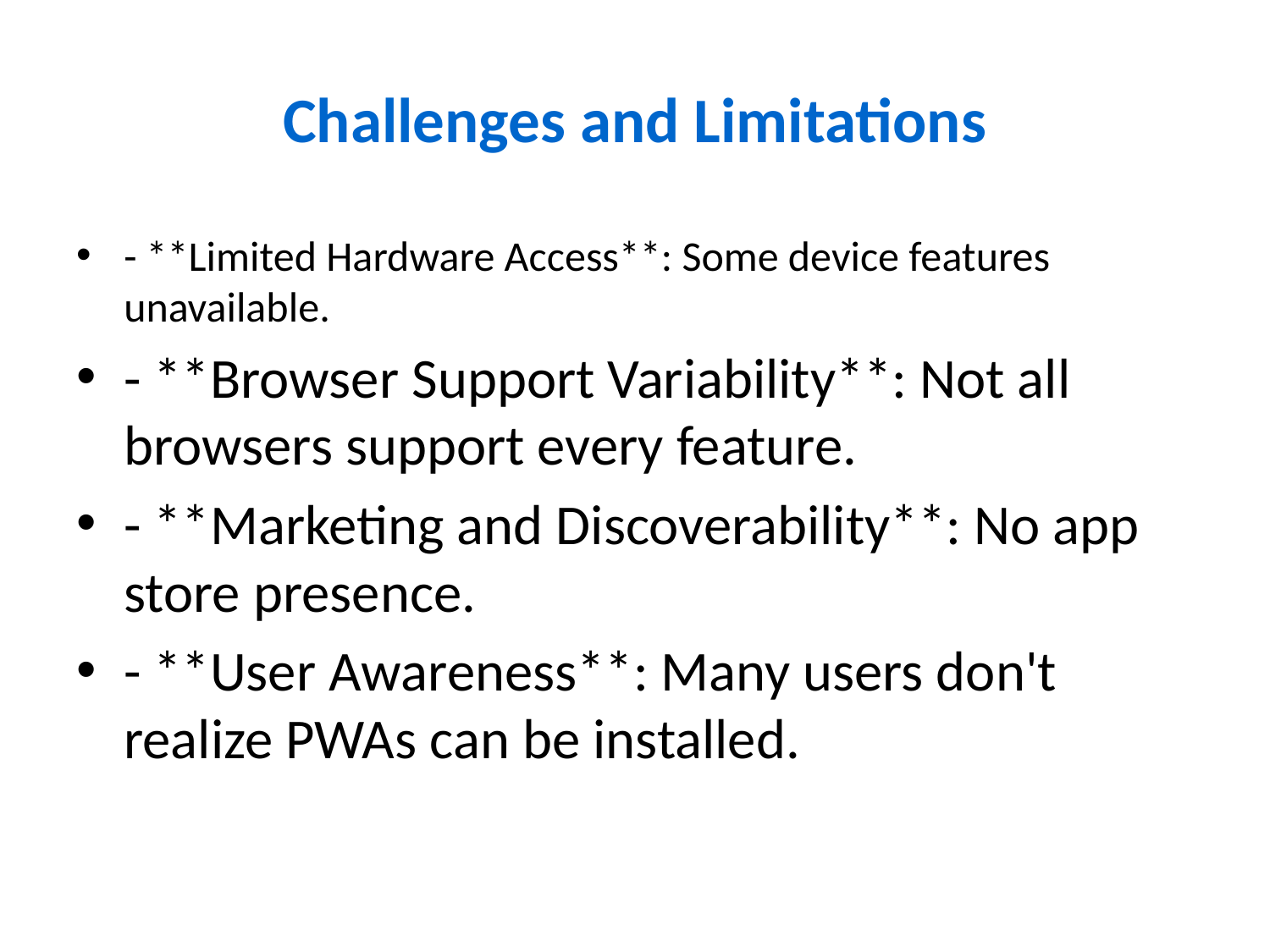

# Challenges and Limitations
- **Limited Hardware Access**: Some device features unavailable.
- **Browser Support Variability**: Not all browsers support every feature.
- **Marketing and Discoverability**: No app store presence.
- **User Awareness**: Many users don't realize PWAs can be installed.